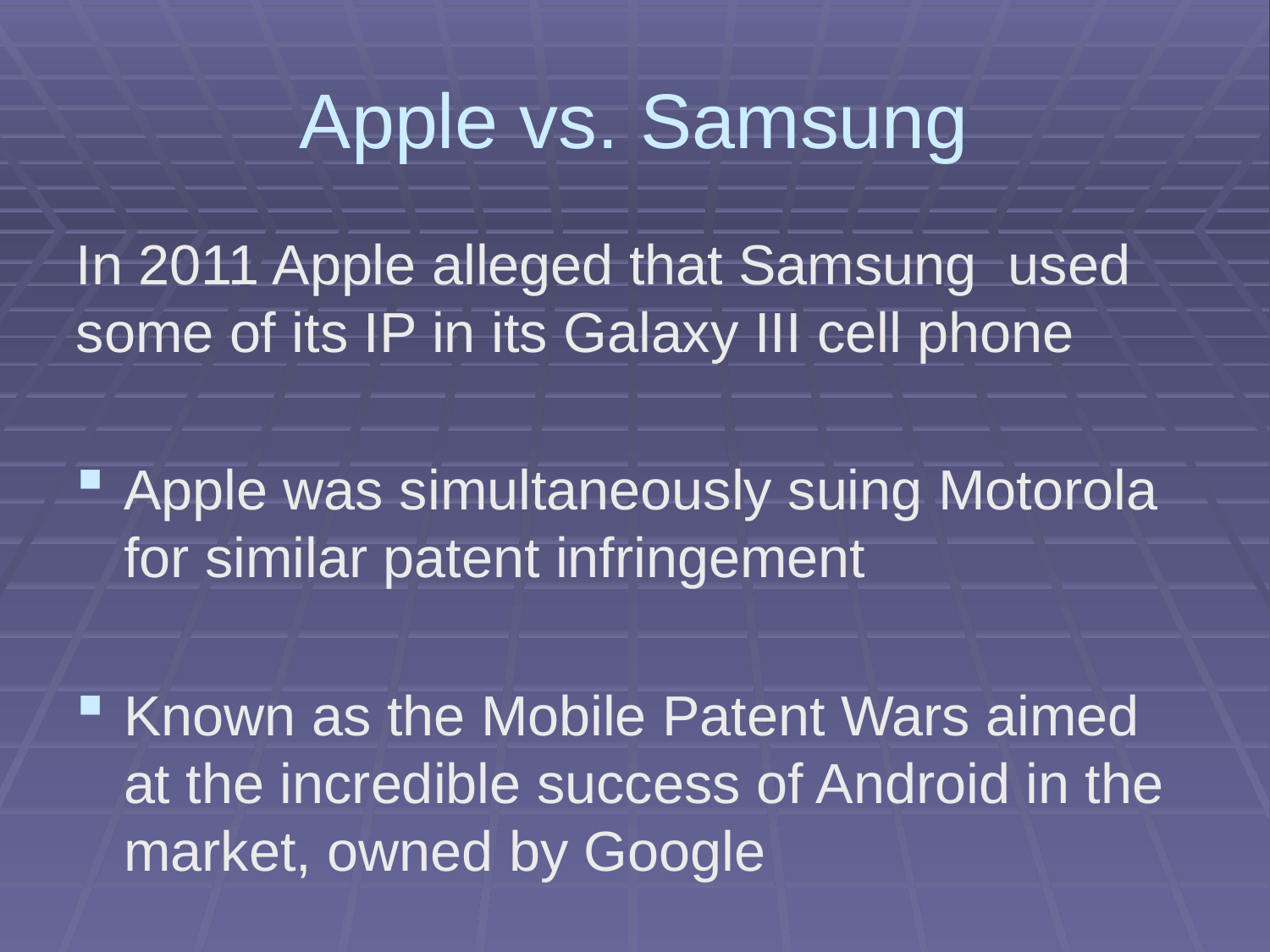

# Apple vs. Samsung
In 2011 Apple alleged that Samsung  used some of its IP in its Galaxy III cell phone

Apple was simultaneously suing Motorola for similar patent infringement

Known as the Mobile Patent Wars aimed at the incredible success of Android in the market, owned by Google